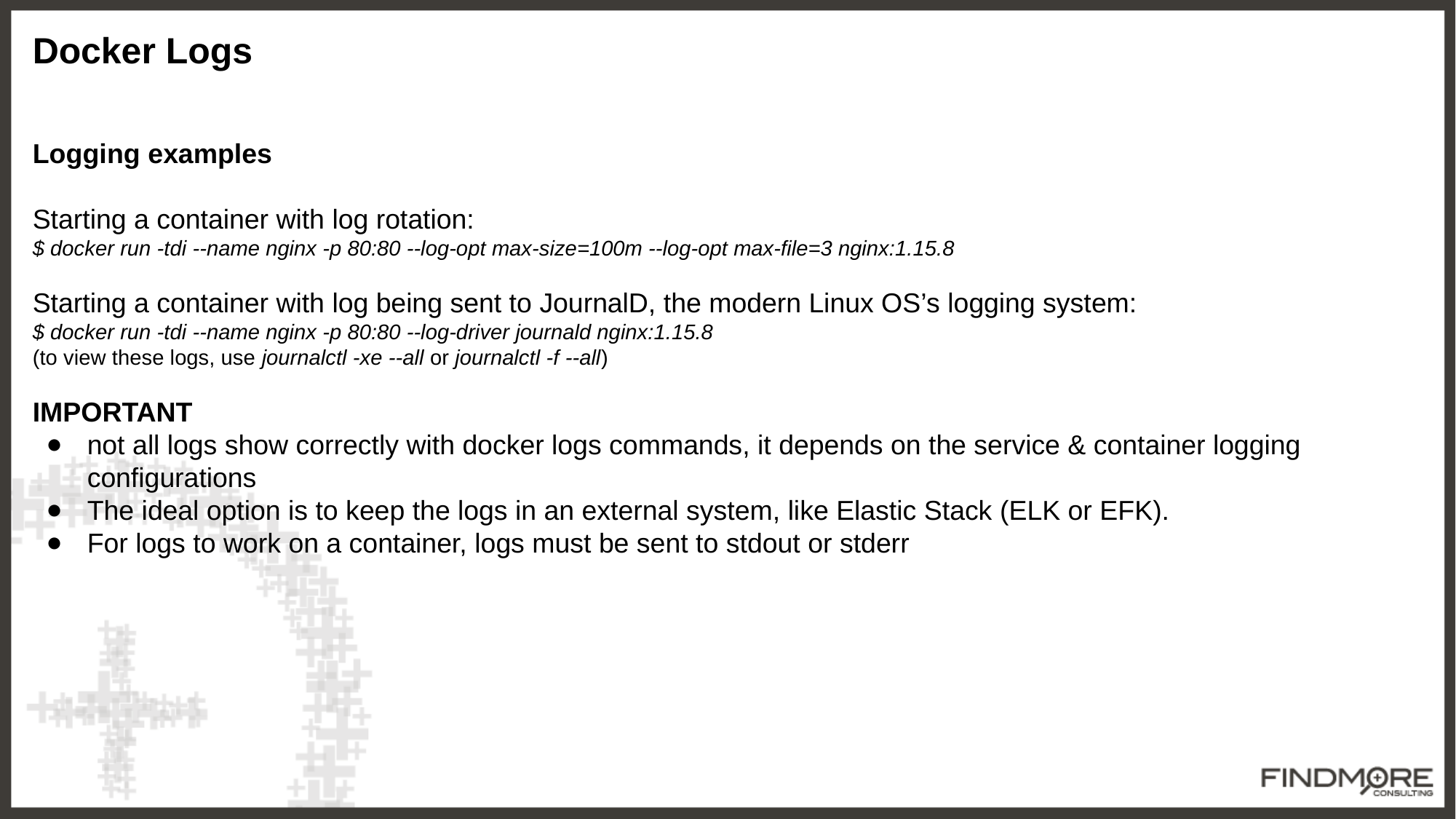

Docker Logs

Logging examples

Starting a container with log rotation:
$ docker run -tdi --name nginx -p 80:80 --log-opt max-size=100m --log-opt max-file=3 nginx:1.15.8

Starting a container with log being sent to JournalD, the modern Linux OS’s logging system:
$ docker run -tdi --name nginx -p 80:80 --log-driver journald nginx:1.15.8
(to view these logs, use journalctl -xe --all or journalctl -f --all)

IMPORTANT
not all logs show correctly with docker logs commands, it depends on the service & container logging configurations
The ideal option is to keep the logs in an external system, like Elastic Stack (ELK or EFK).
For logs to work on a container, logs must be sent to stdout or stderr